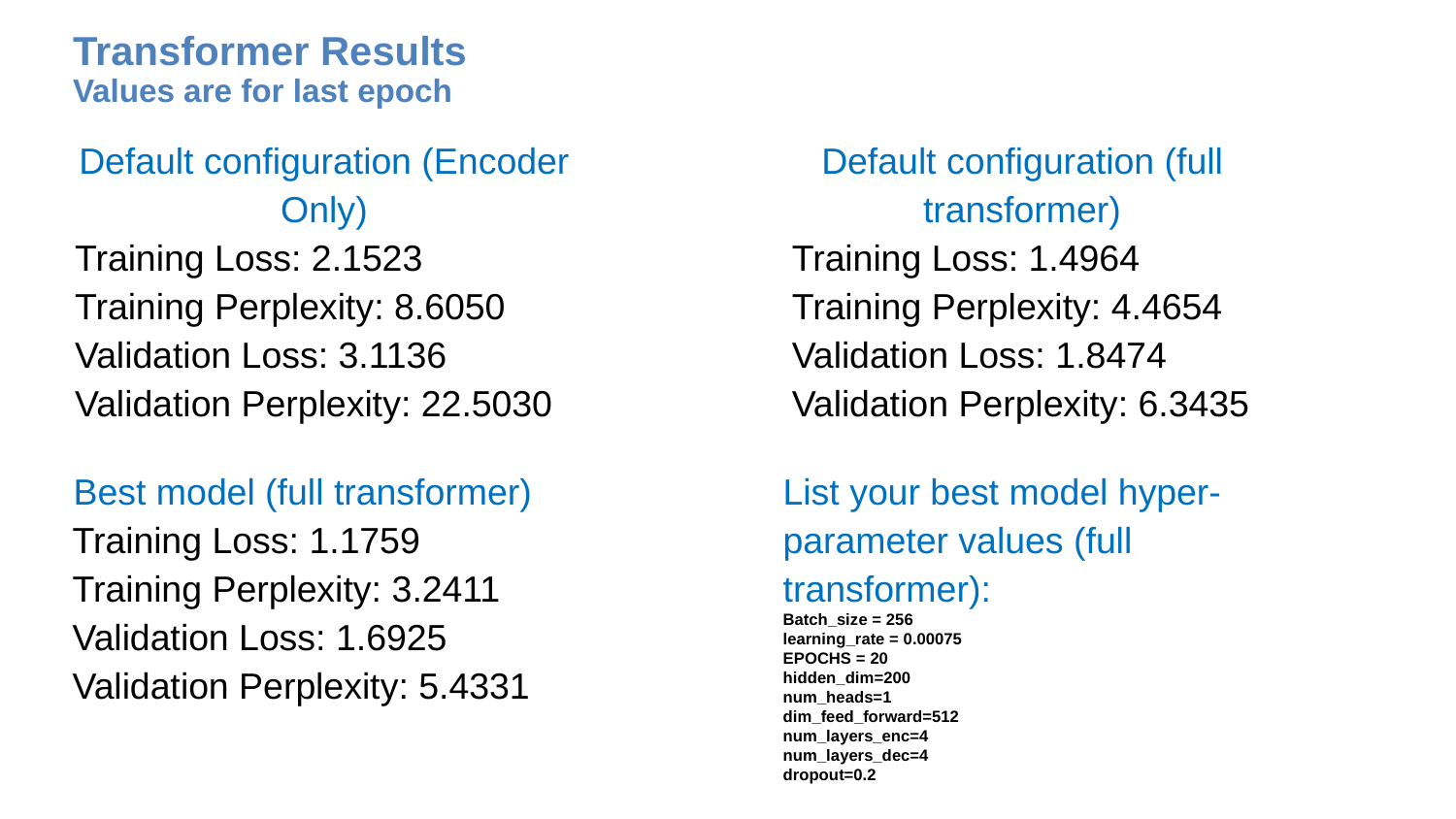

# Transformer Results Values are for last epoch
Default configuration (Encoder Only)
Training Loss: 2.1523
Training Perplexity: 8.6050
Validation Loss: 3.1136
Validation Perplexity: 22.5030
Default configuration (full transformer)
Training Loss: 1.4964
Training Perplexity: 4.4654
Validation Loss: 1.8474
Validation Perplexity: 6.3435
Best model (full transformer)
Training Loss: 1.1759
Training Perplexity: 3.2411
Validation Loss: 1.6925
Validation Perplexity: 5.4331
List your best model hyper-parameter values (full transformer):
Batch_size = 256
learning_rate = 0.00075
EPOCHS = 20
hidden_dim=200
num_heads=1
dim_feed_forward=512
num_layers_enc=4
num_layers_dec=4
dropout=0.2